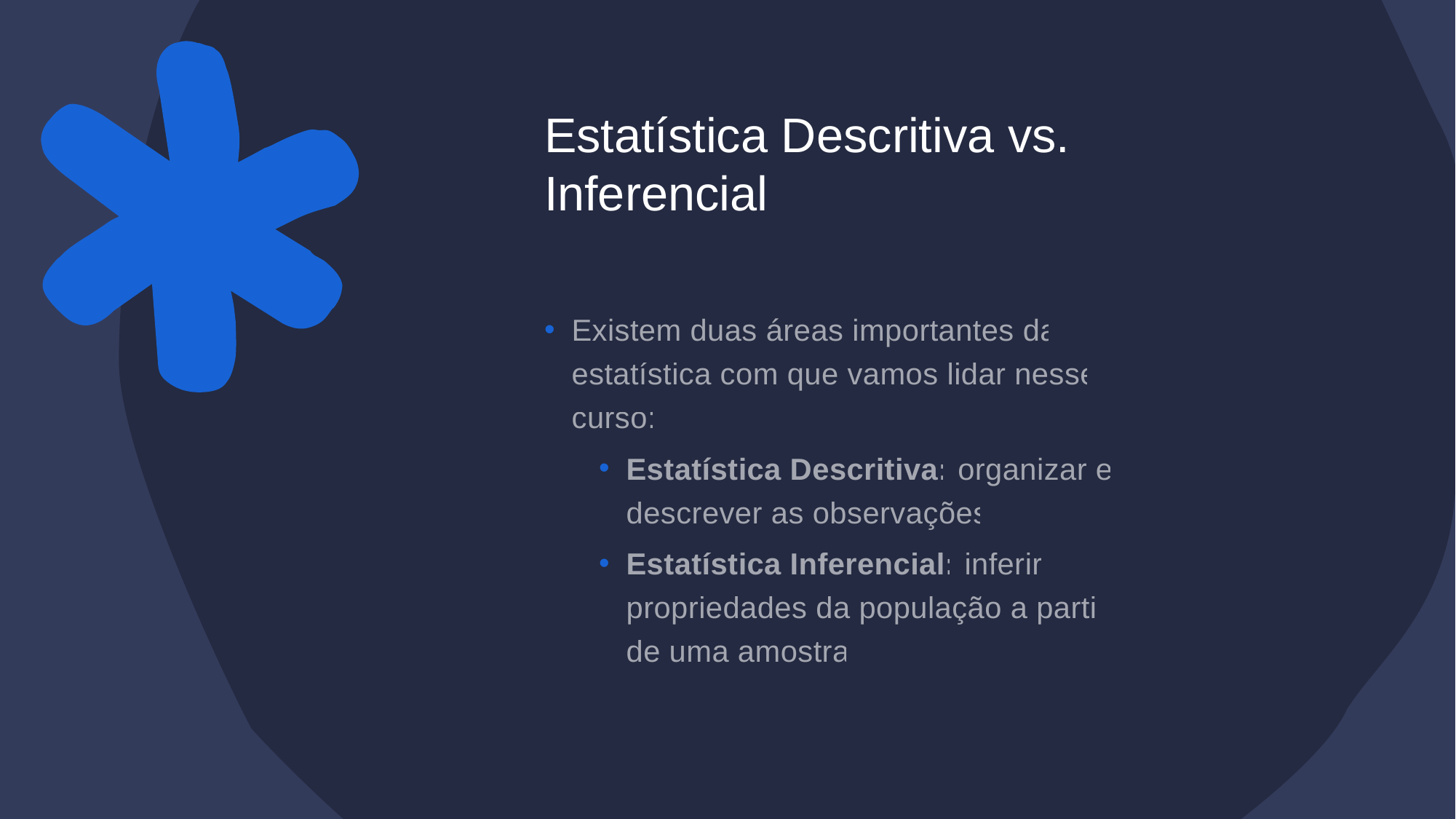

# Estatística Descritiva vs. Inferencial
Existem duas áreas importantes da estatística com que vamos lidar nesse curso:
Estatística Descritiva: organizar e descrever as observações
Estatística Inferencial: inferir propriedades da população a partir de uma amostra